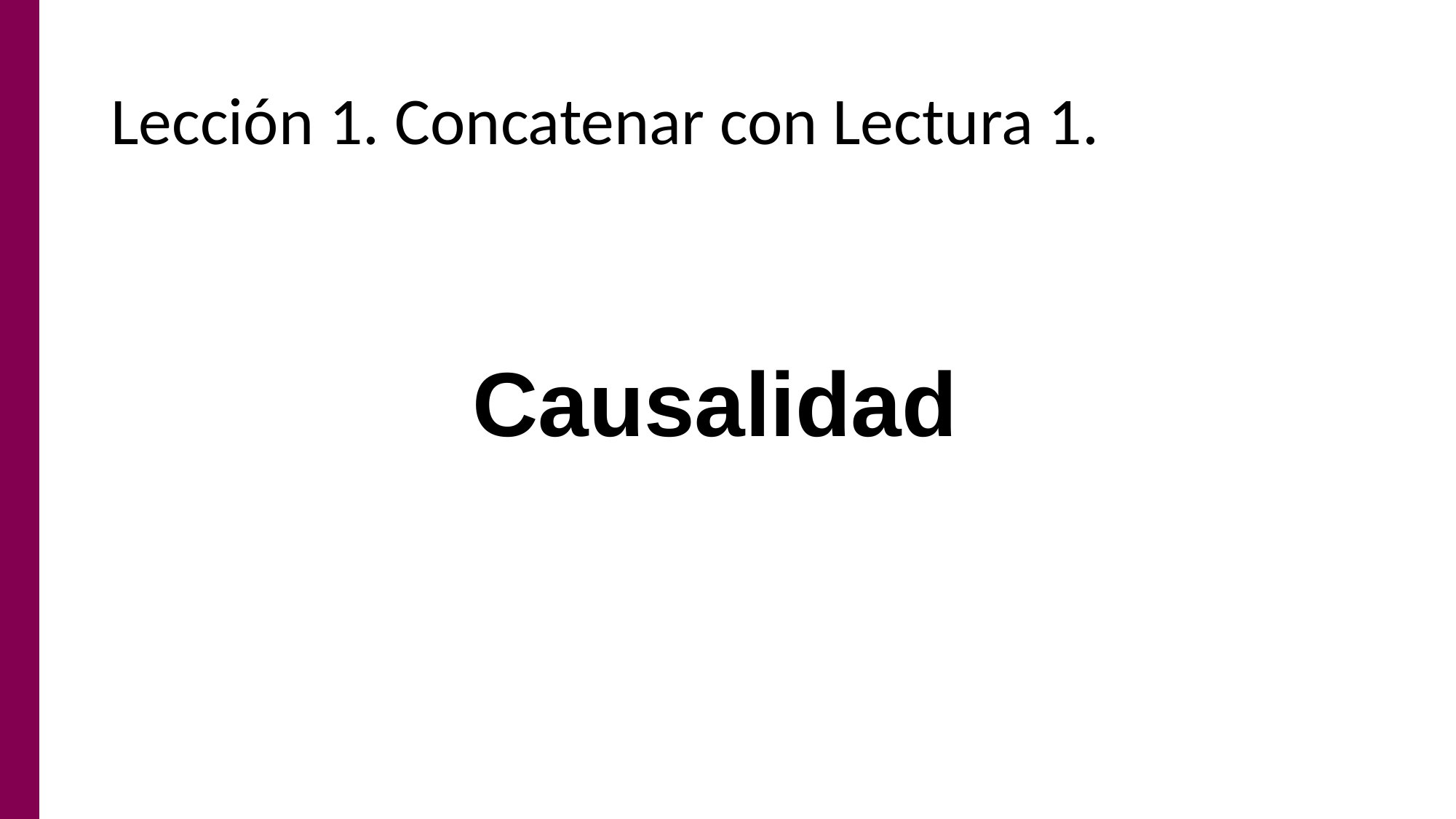

# Lección 1. Concatenar con Lectura 1.
Causalidad